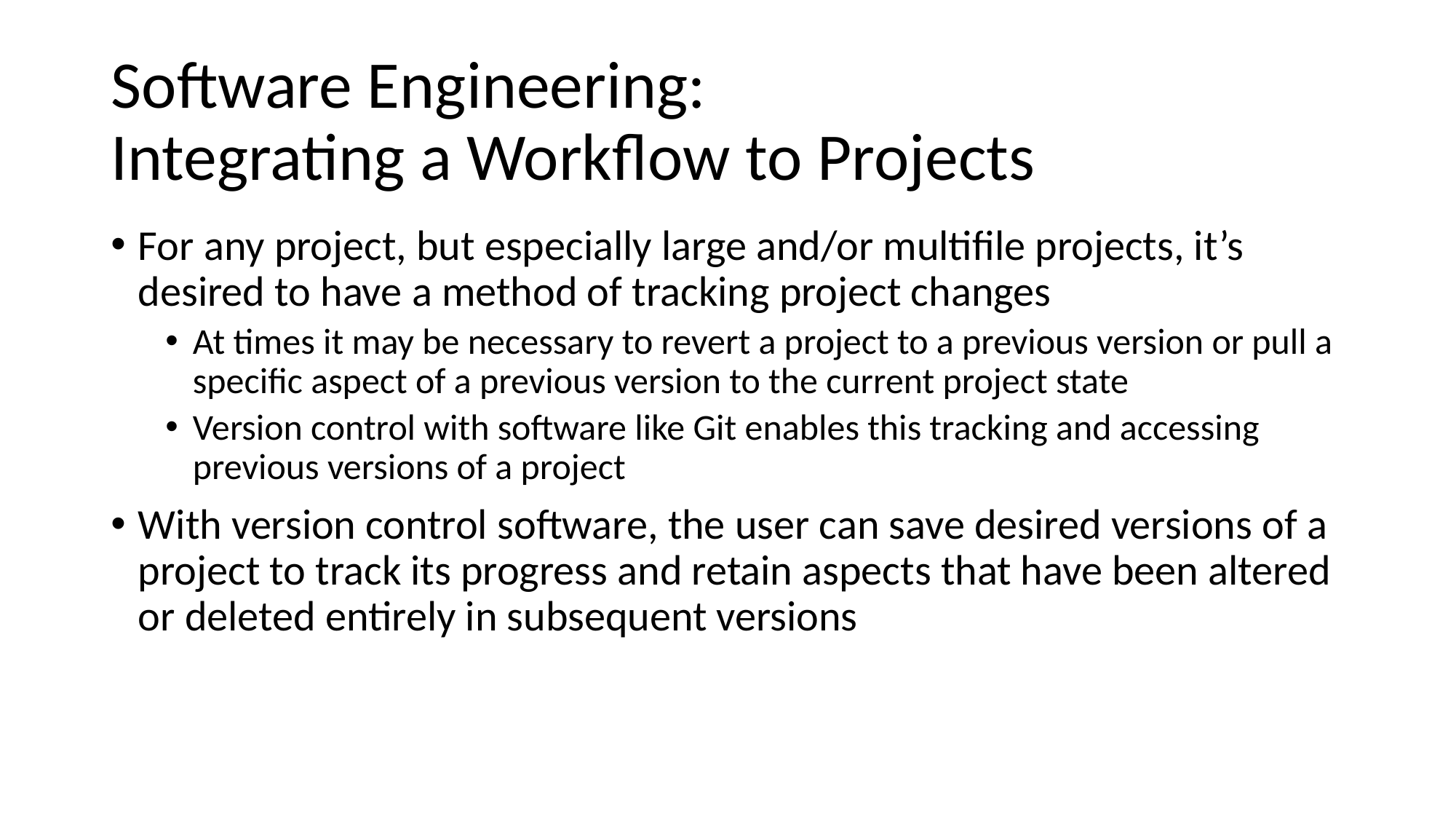

# Software Engineering: Integrating a Workflow to Projects
For any project, but especially large and/or multifile projects, it’s desired to have a method of tracking project changes
At times it may be necessary to revert a project to a previous version or pull a specific aspect of a previous version to the current project state
Version control with software like Git enables this tracking and accessing previous versions of a project
With version control software, the user can save desired versions of a project to track its progress and retain aspects that have been altered or deleted entirely in subsequent versions